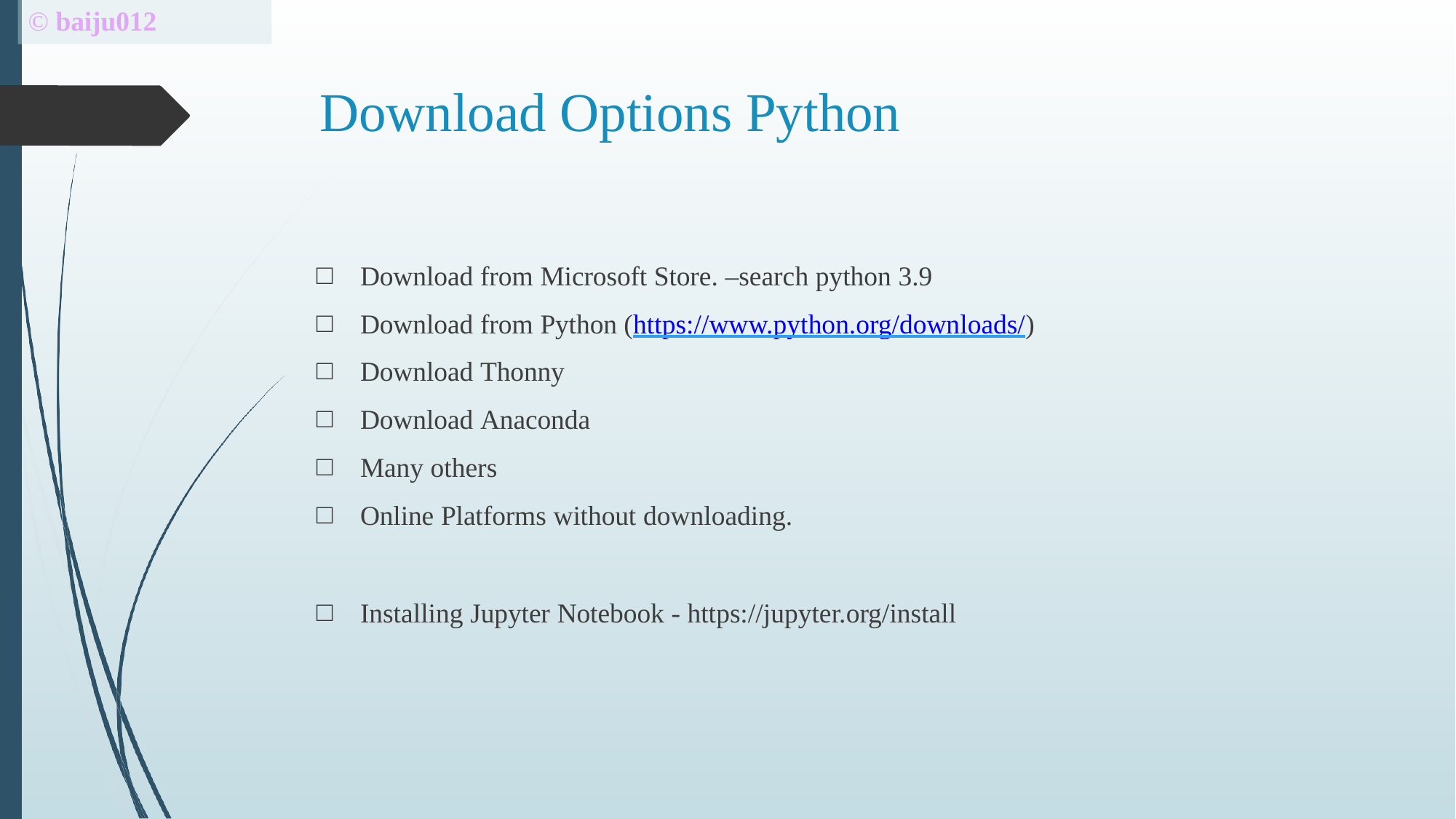

# © baiju012
Download Options Python
Download from Microsoft Store. –search python 3.9
Download from Python (https://www.python.org/downloads/)
Download Thonny
Download Anaconda
Many others
Online Platforms without downloading.

Installing Jupyter Notebook - https://jupyter.org/install